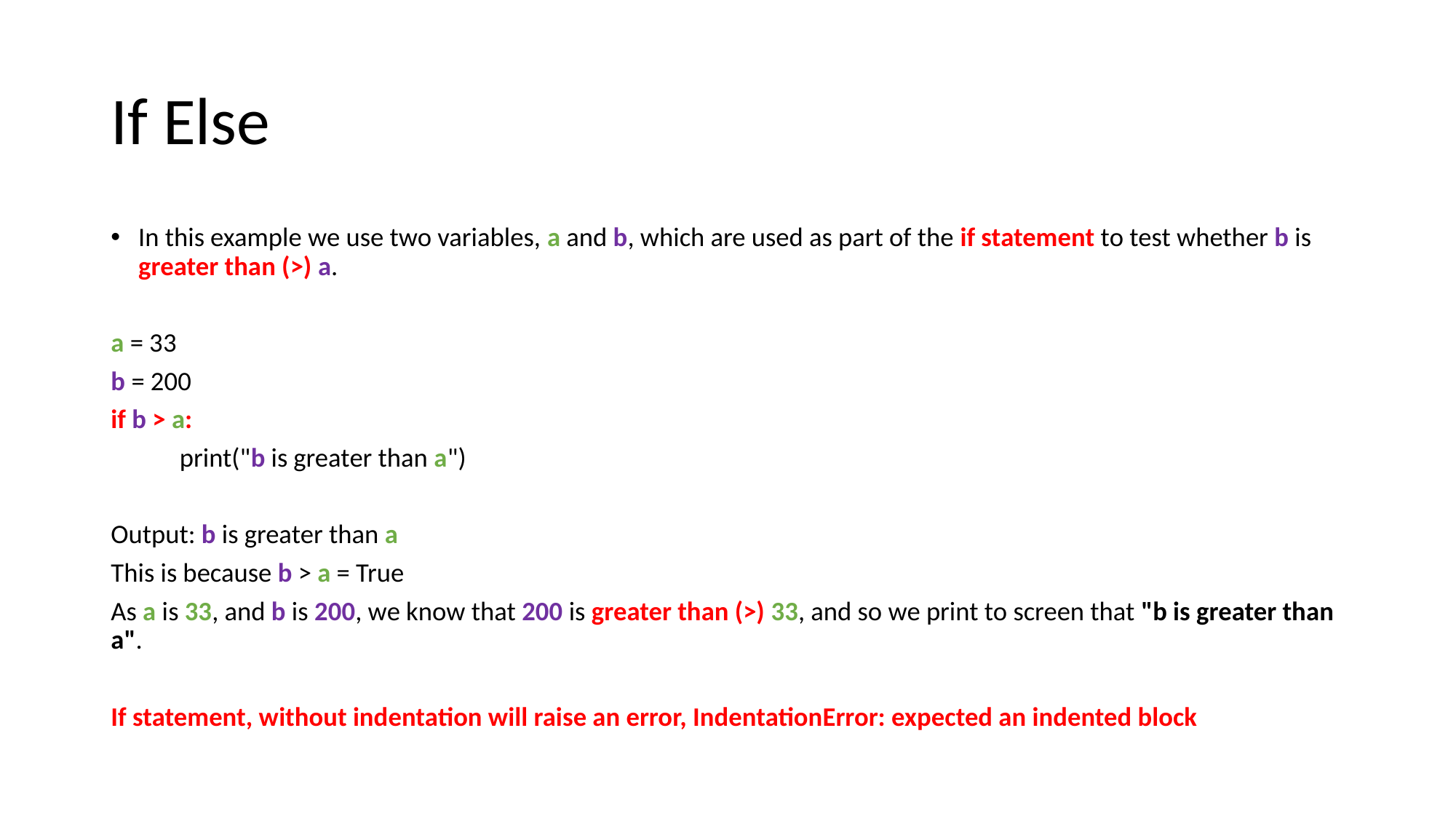

# If Else
In this example we use two variables, a and b, which are used as part of the if statement to test whether b is greater than (>) a.

a = 33
b = 200
if b > a:
	print("b is greater than a")

Output: b is greater than a
This is because b > a = True
As a is 33, and b is 200, we know that 200 is greater than (>) 33, and so we print to screen that "b is greater than a".

If statement, without indentation will raise an error, IndentationError: expected an indented block